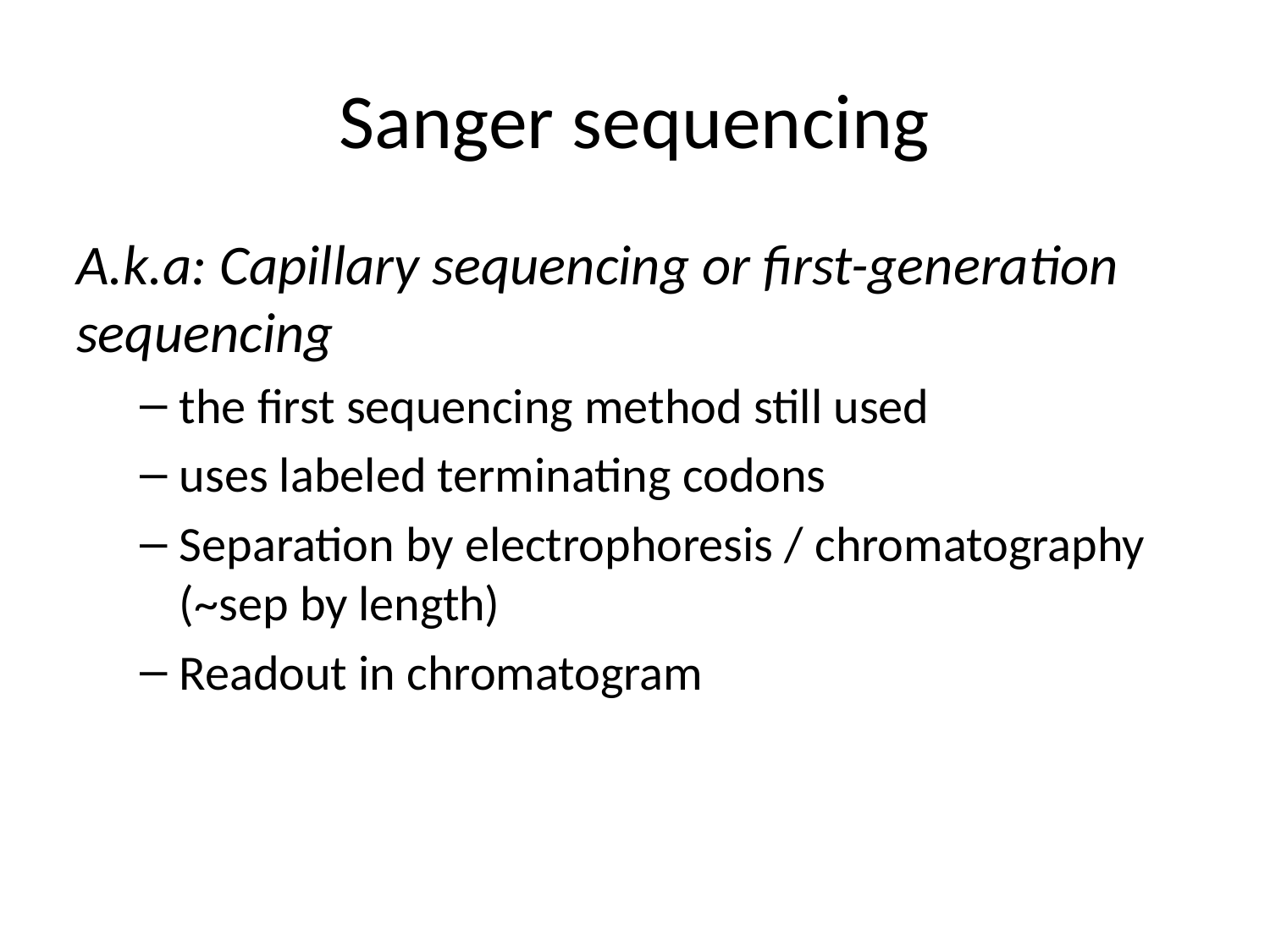

# Sanger sequencing
A.k.a: Capillary sequencing or first-generation sequencing
the first sequencing method still used
uses labeled terminating codons
Separation by electrophoresis / chromatography (~sep by length)
Readout in chromatogram